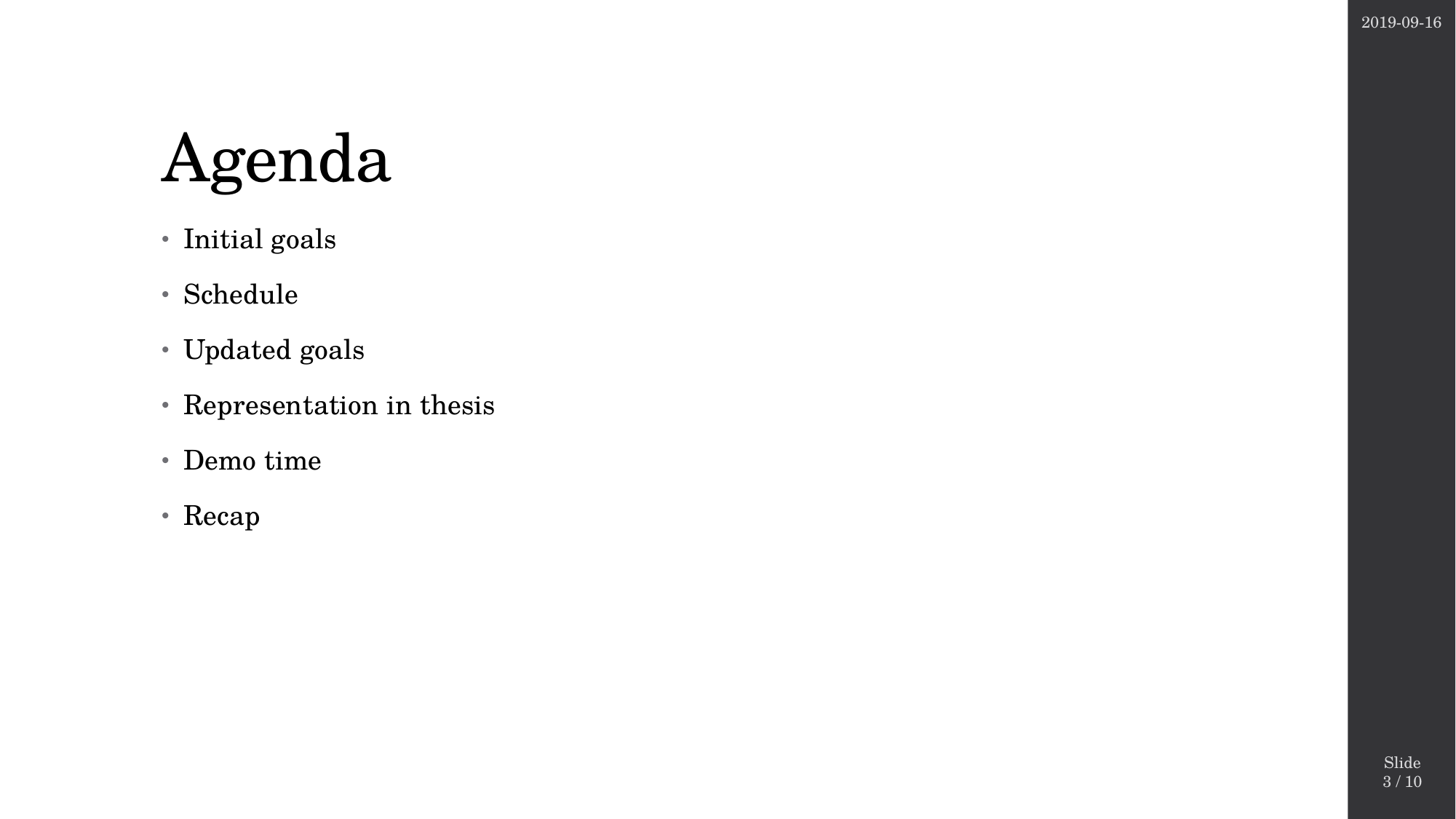

2019-09-16
# Agenda
Initial goals
Schedule
Updated goals
Representation in thesis
Demo time
Recap